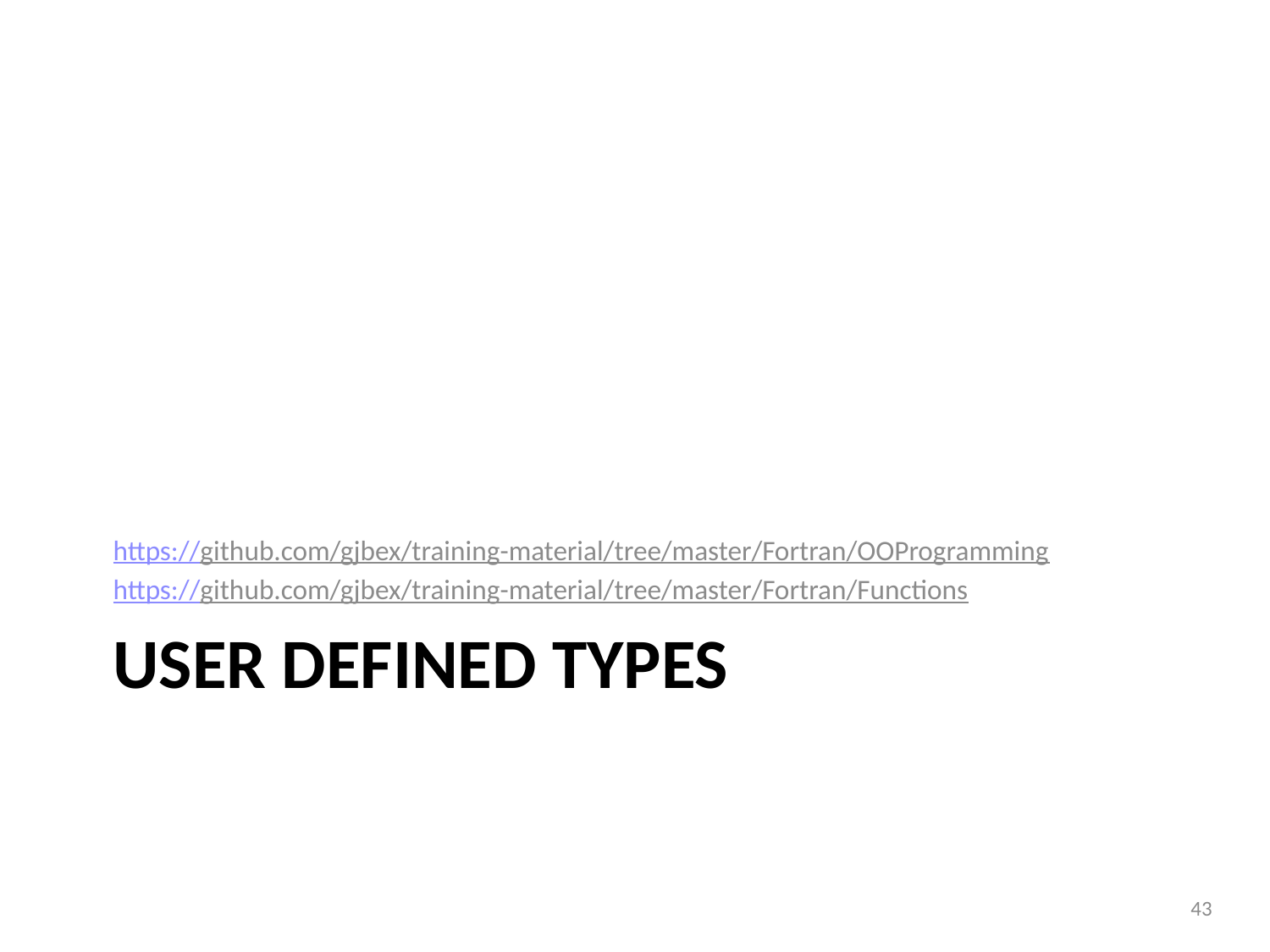

https://github.com/gjbex/training-material/tree/master/Fortran/OOProgramming
https://github.com/gjbex/training-material/tree/master/Fortran/Functions
# User defined types
43